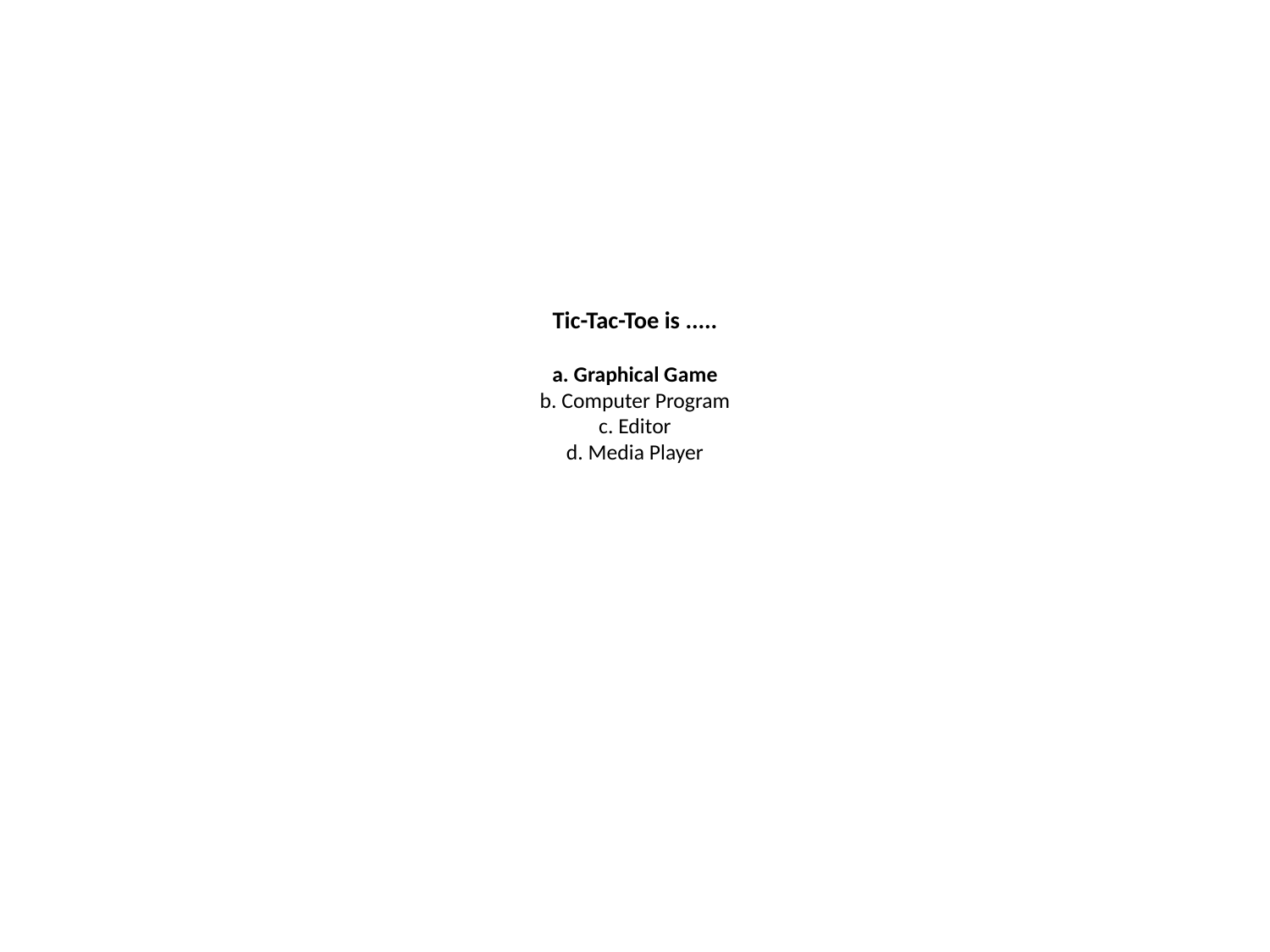

# Tic-Tac-Toe is ..... a. Graphical Game b. Computer Program c. Editor d. Media Player